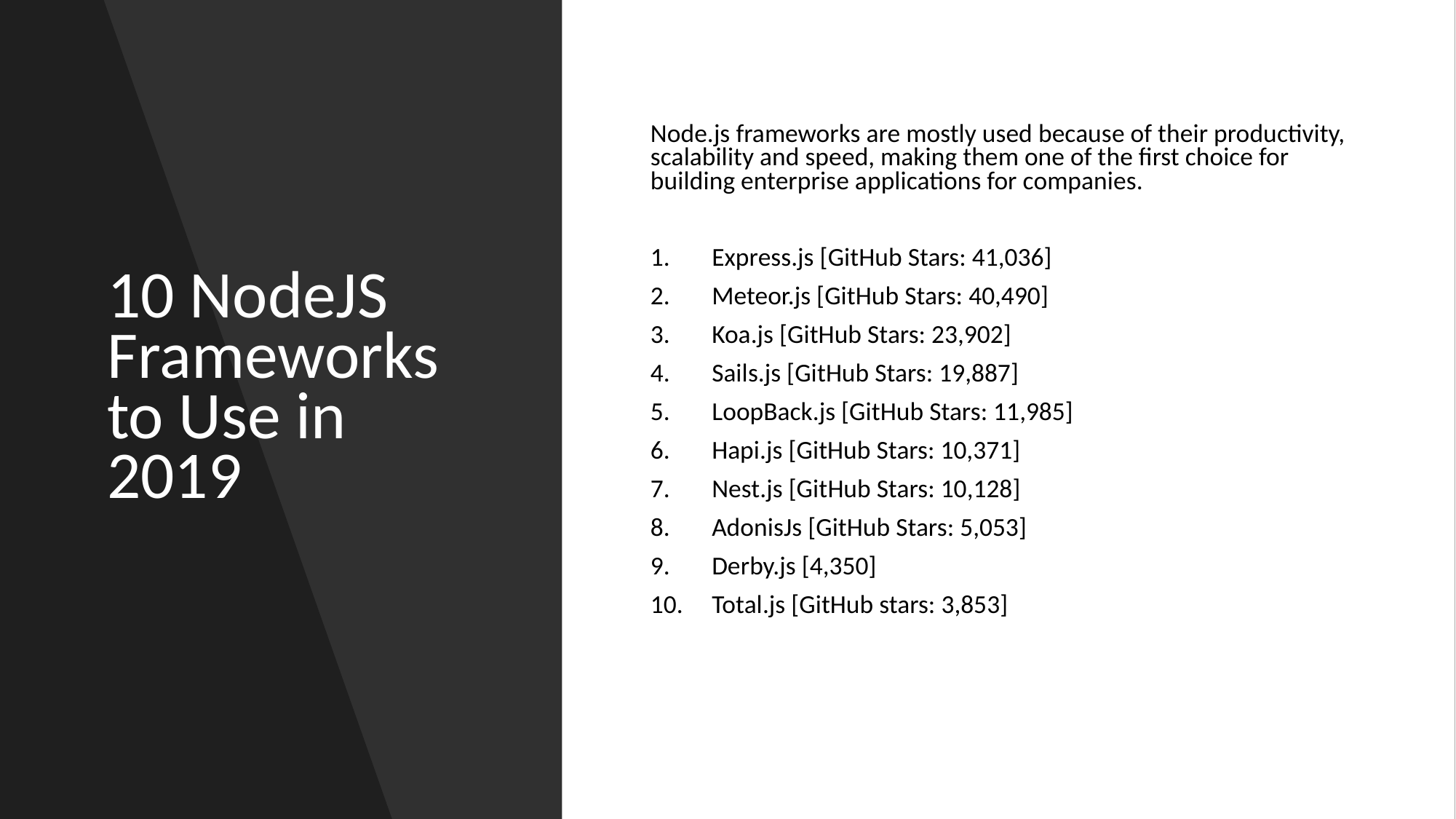

# 10 NodeJS Frameworks to Use in 2019
Node.js frameworks are mostly used because of their productivity, scalability and speed, making them one of the first choice for building enterprise applications for companies.

Express.js [GitHub Stars: 41,036]
Meteor.js [GitHub Stars: 40,490]
Koa.js [GitHub Stars: 23,902]
Sails.js [GitHub Stars: 19,887]
LoopBack.js [GitHub Stars: 11,985]
Hapi.js [GitHub Stars: 10,371]
Nest.js [GitHub Stars: 10,128]
AdonisJs [GitHub Stars: 5,053]
Derby.js [4,350]
Total.js [GitHub stars: 3,853]